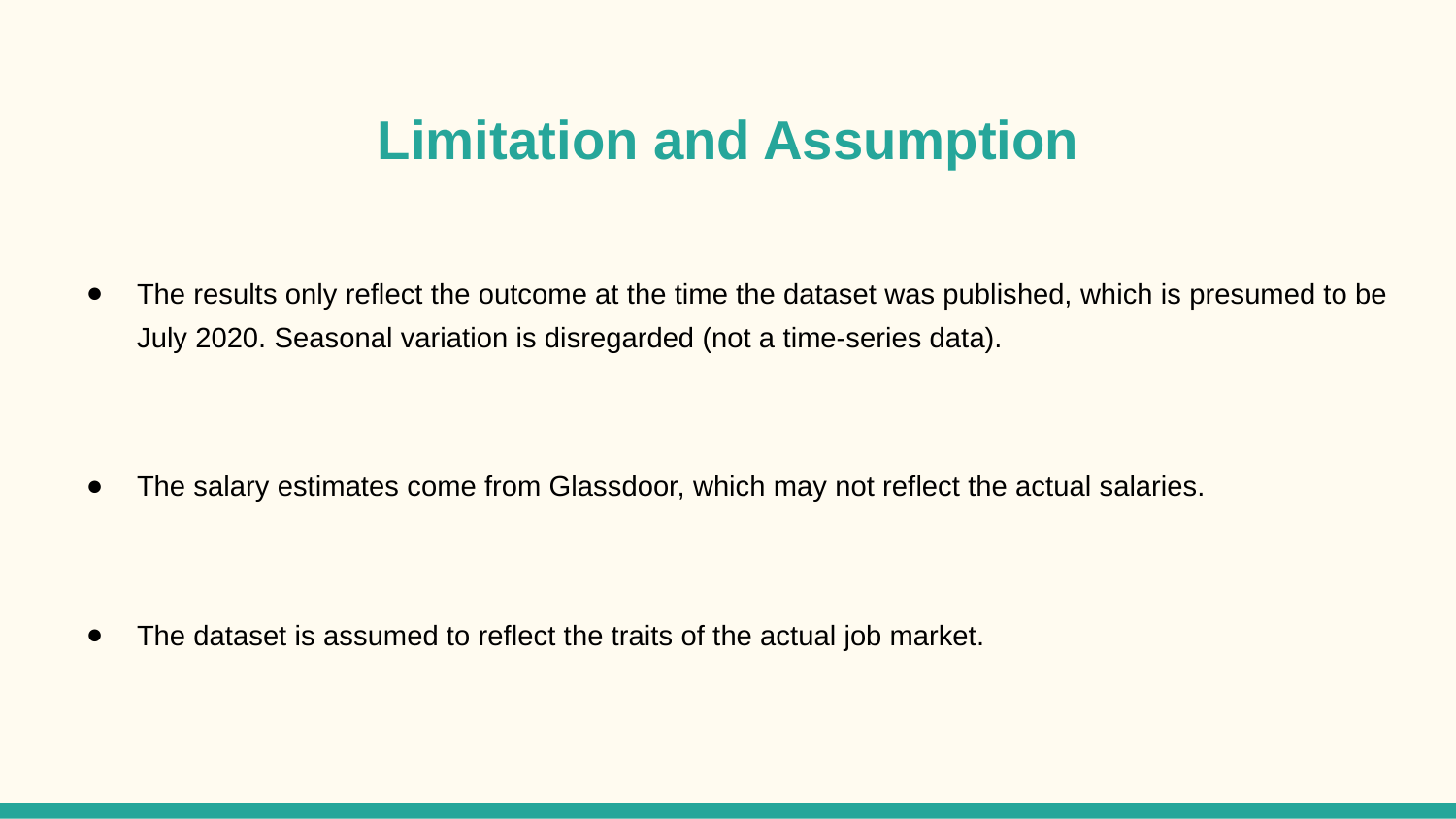

# Limitation and Assumption
The results only reflect the outcome at the time the dataset was published, which is presumed to be July 2020. Seasonal variation is disregarded (not a time-series data).

The salary estimates come from Glassdoor, which may not reflect the actual salaries.

The dataset is assumed to reflect the traits of the actual job market.